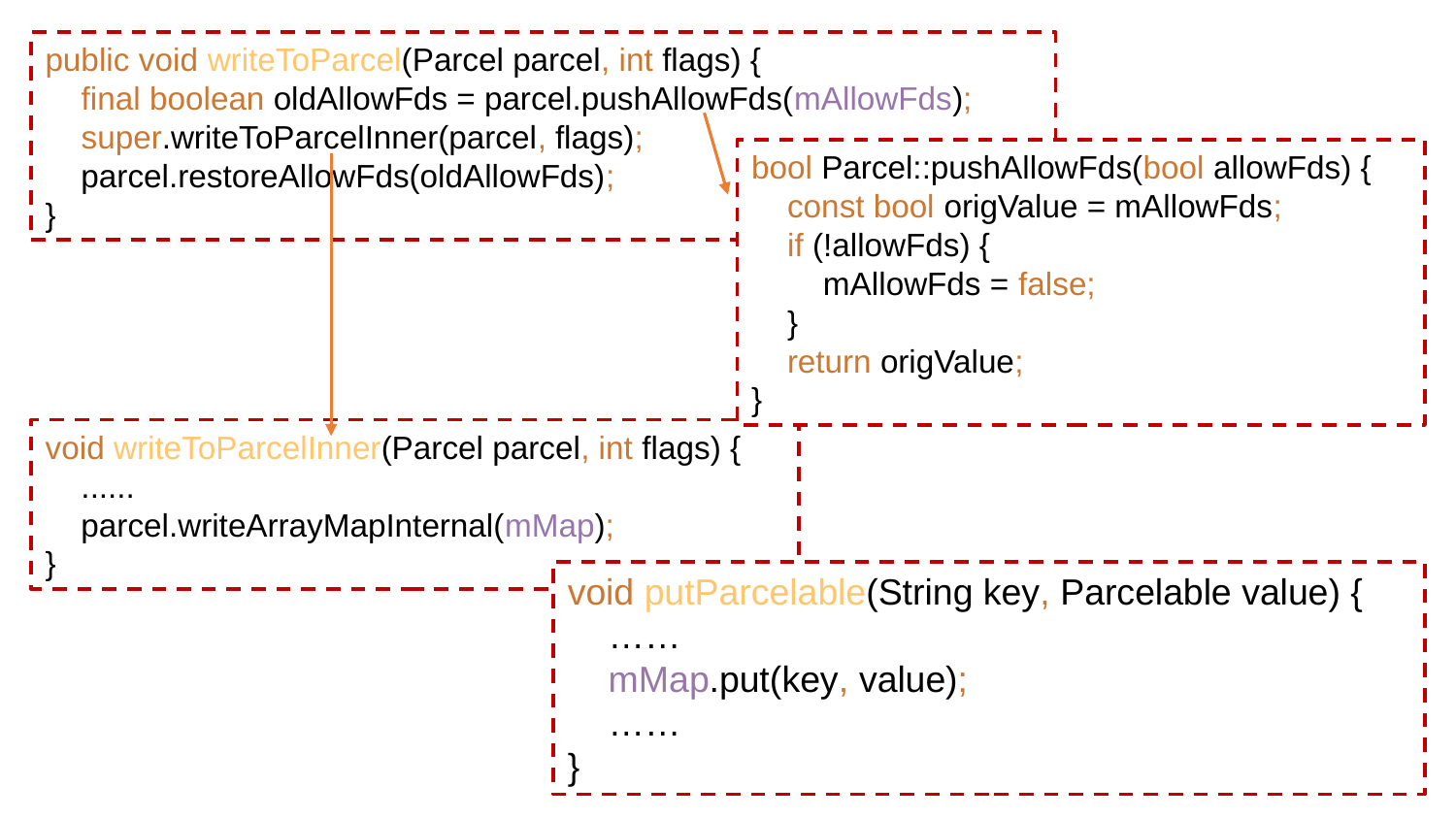

public void writeToParcel(Parcel parcel, int flags) {
    final boolean oldAllowFds = parcel.pushAllowFds(mAllowFds);
    super.writeToParcelInner(parcel, flags);
    parcel.restoreAllowFds(oldAllowFds);
}
bool Parcel::pushAllowFds(bool allowFds) {
    const bool origValue = mAllowFds;
    if (!allowFds) {
        mAllowFds = false;
    }
    return origValue;
}
void writeToParcelInner(Parcel parcel, int flags) {
    ......
    parcel.writeArrayMapInternal(mMap);
}
void putParcelable(String key, Parcelable value) {
    ……
    mMap.put(key, value);
    ……
}